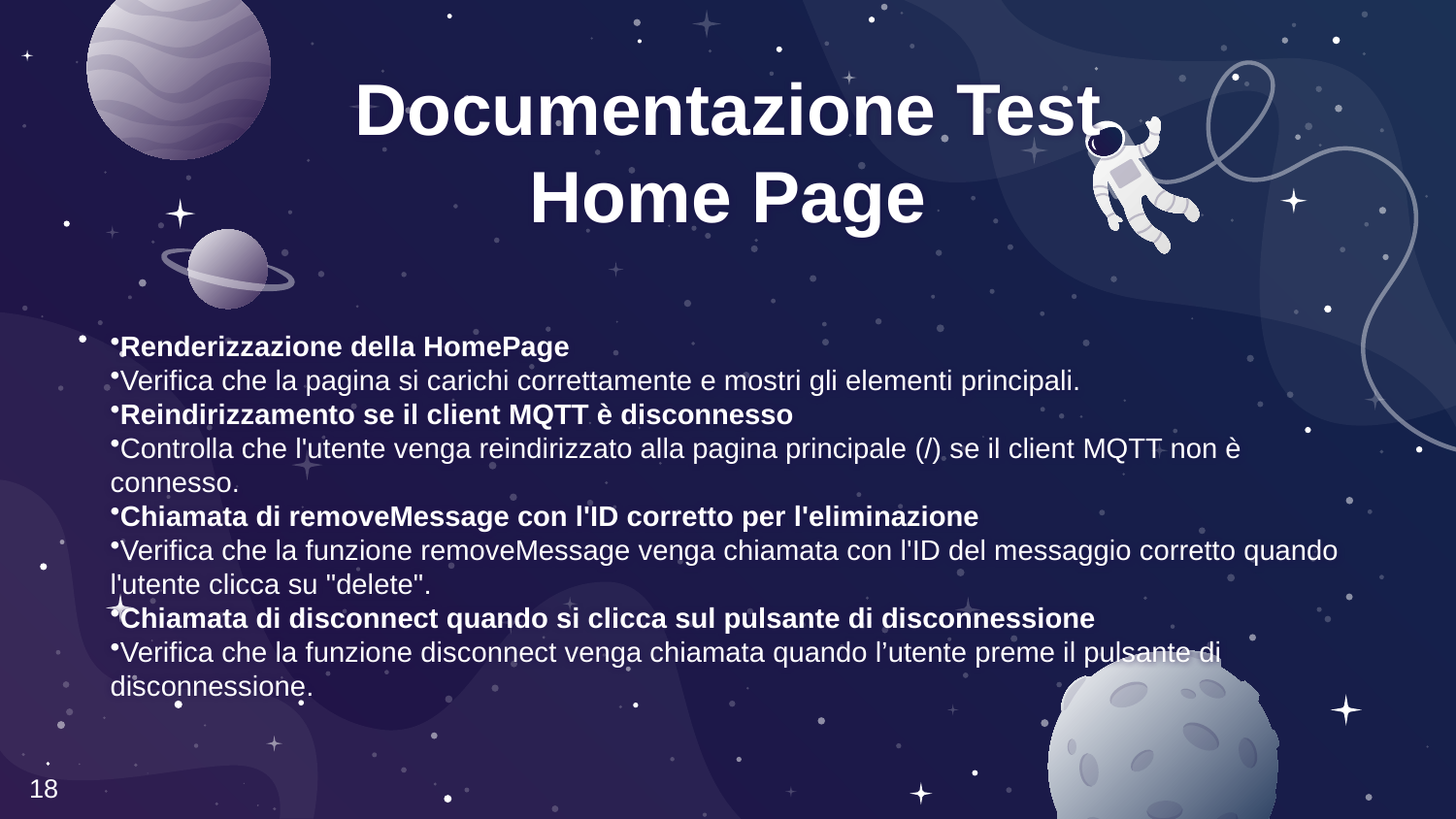

# Documentazione Test Home Page
Renderizzazione della HomePage
Verifica che la pagina si carichi correttamente e mostri gli elementi principali.
Reindirizzamento se il client MQTT è disconnesso
Controlla che l'utente venga reindirizzato alla pagina principale (/) se il client MQTT non è connesso.
Chiamata di removeMessage con l'ID corretto per l'eliminazione
Verifica che la funzione removeMessage venga chiamata con l'ID del messaggio corretto quando l'utente clicca su "delete".
Chiamata di disconnect quando si clicca sul pulsante di disconnessione
Verifica che la funzione disconnect venga chiamata quando l’utente preme il pulsante di disconnessione.

18